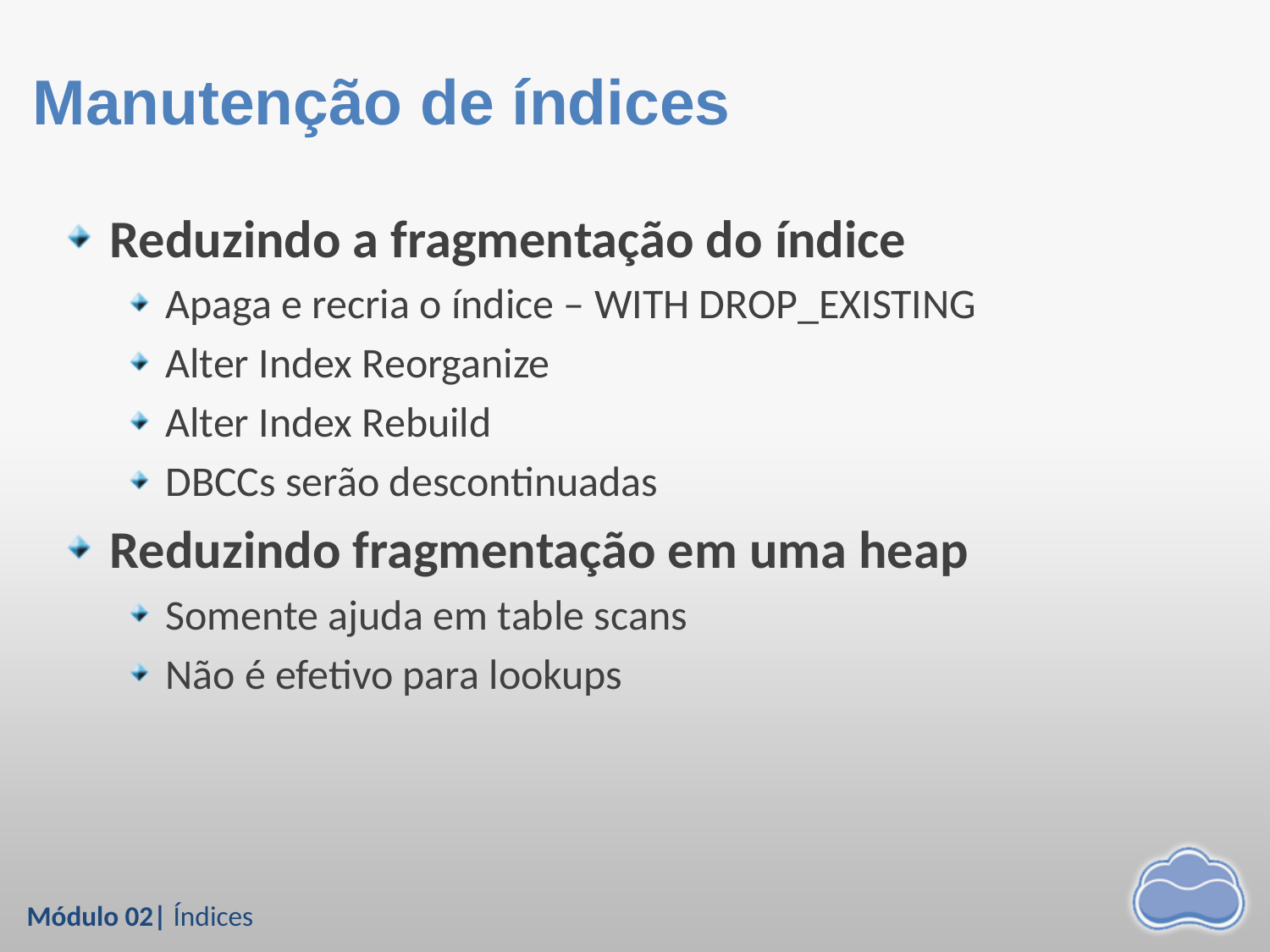

# Manutenção de índices
Reduzindo a fragmentação do índice
Apaga e recria o índice – WITH DROP_EXISTING
Alter Index Reorganize
Alter Index Rebuild
DBCCs serão descontinuadas
Reduzindo fragmentação em uma heap
Somente ajuda em table scans
Não é efetivo para lookups